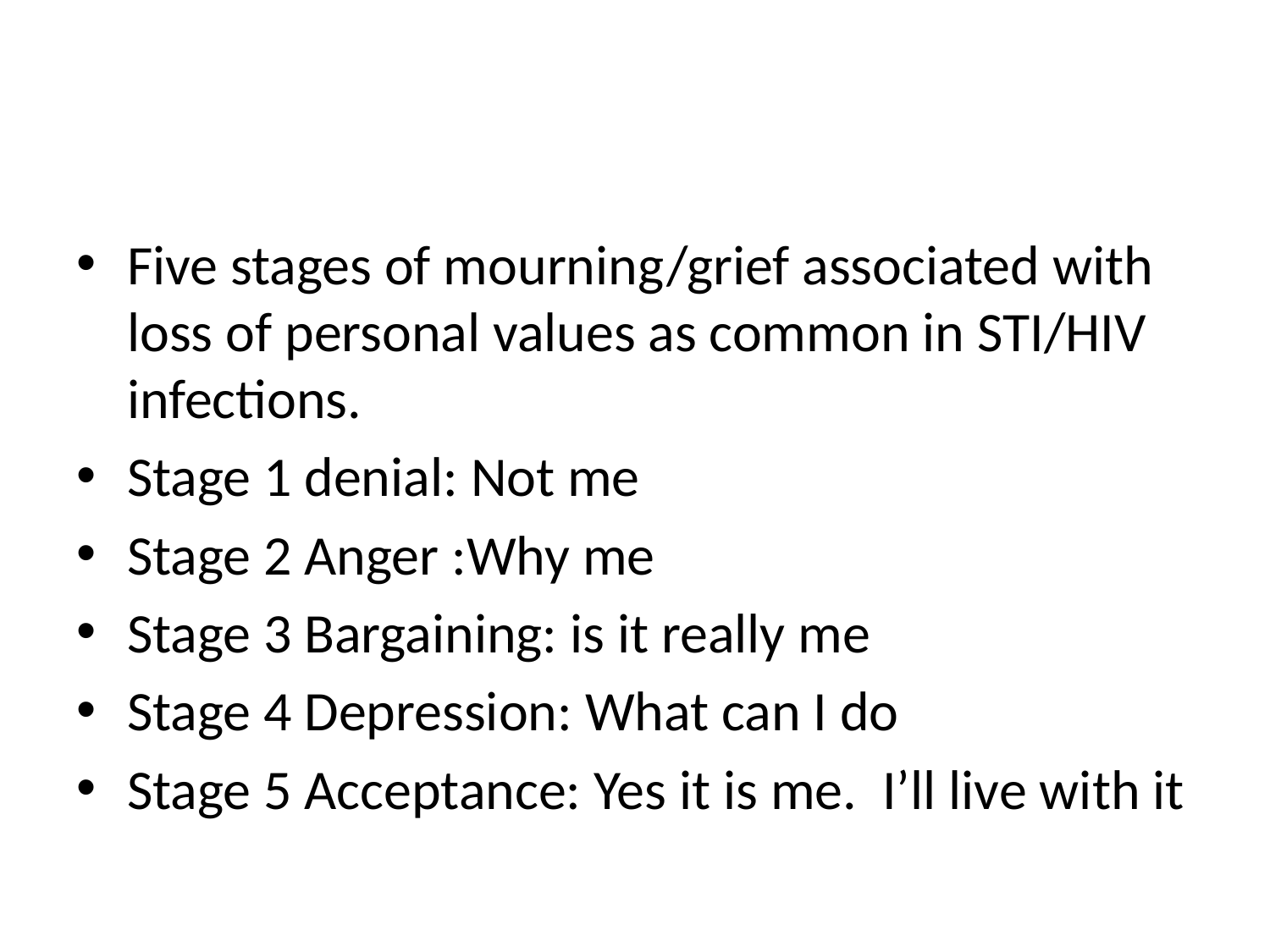

#
Five stages of mourning/grief associated with loss of personal values as common in STI/HIV infections.
Stage 1 denial: Not me
Stage 2 Anger :Why me
Stage 3 Bargaining: is it really me
Stage 4 Depression: What can I do
Stage 5 Acceptance: Yes it is me.  I’ll live with it